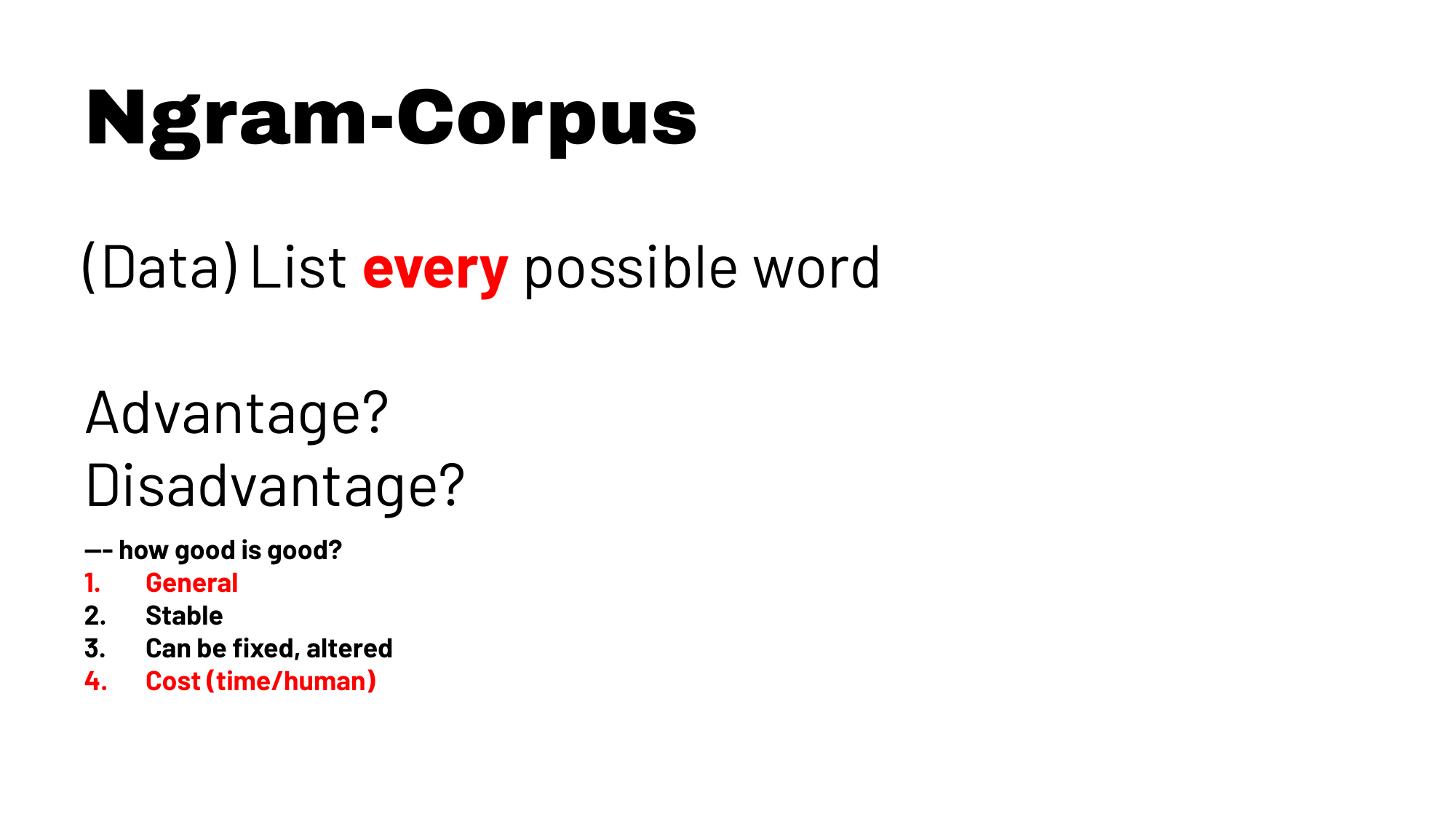

# Ngram-Corpus
(Data) List every possible word

Advantage?
Disadvantage?
--- how good is good?
General
Stable
Can be fixed, altered
Cost (time/human)